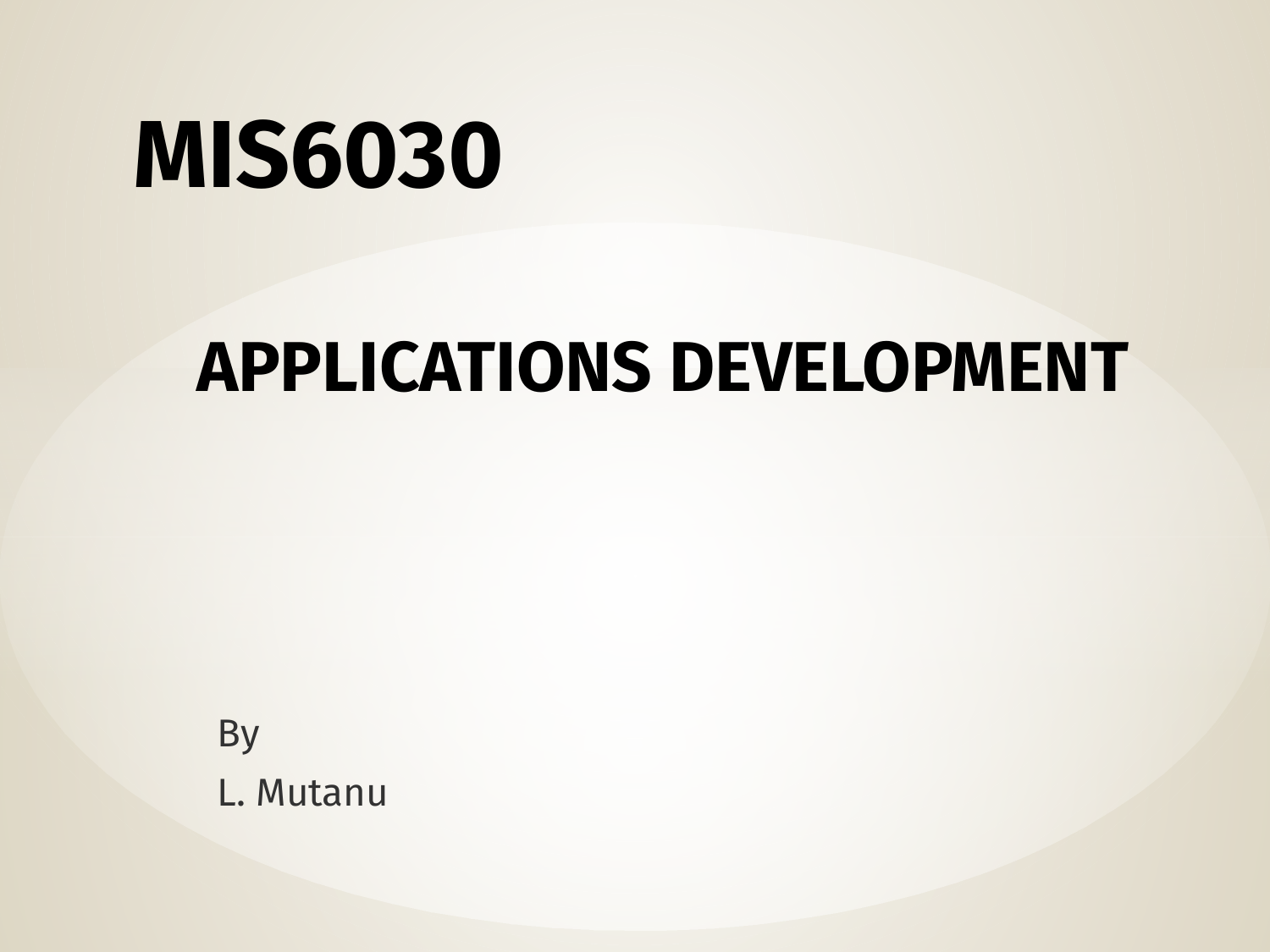

# MIS6030 APPLICATIONS DEVELOPMENT
By
L. Mutanu